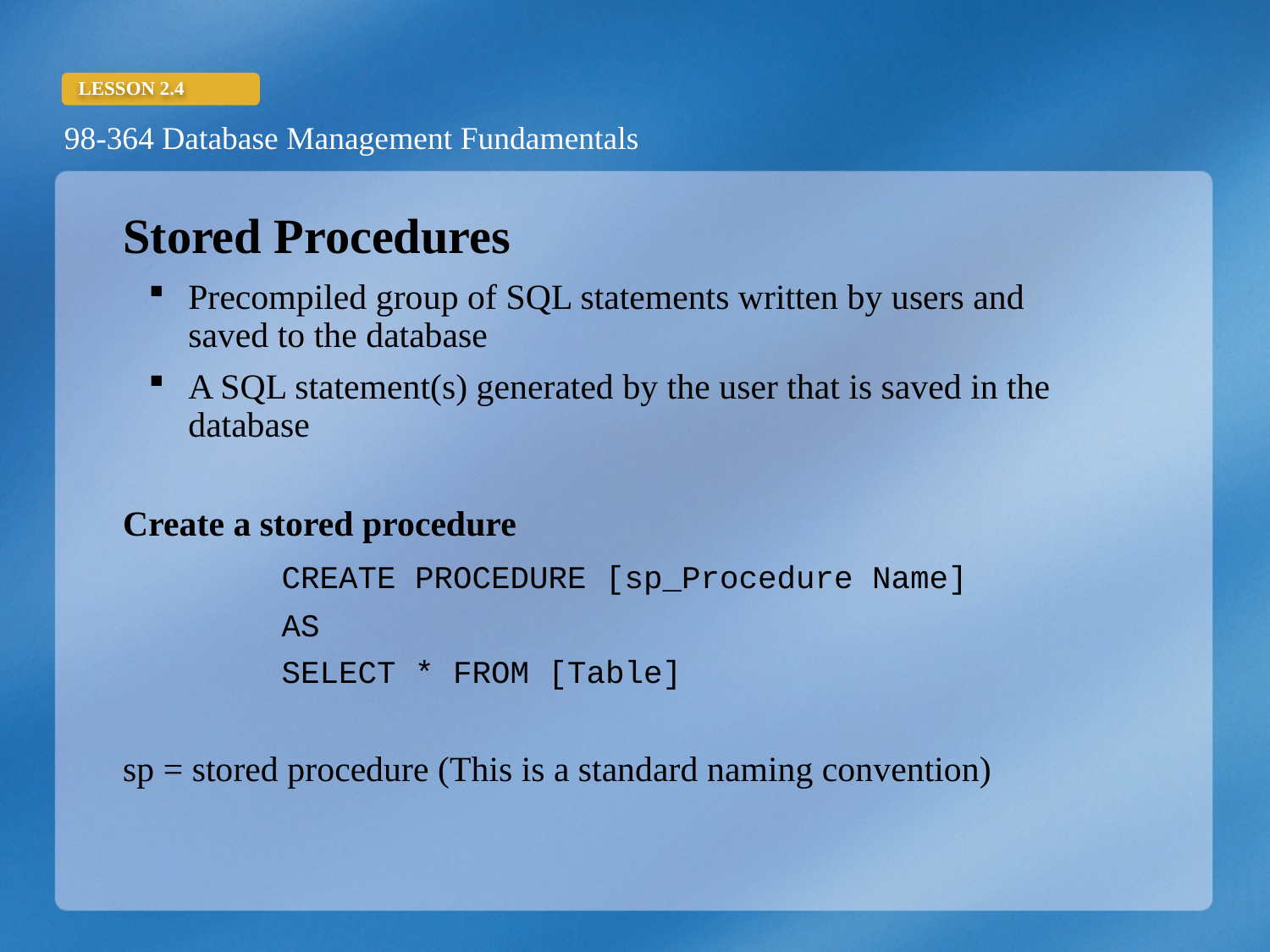

Stored Procedures
Precompiled group of SQL statements written by users and saved to the database
A SQL statement(s) generated by the user that is saved in the database

Create a stored procedure
    	CREATE PROCEDURE [sp_Procedure Name]
		AS
		SELECT * FROM [Table]

sp = stored procedure (This is a standard naming convention)